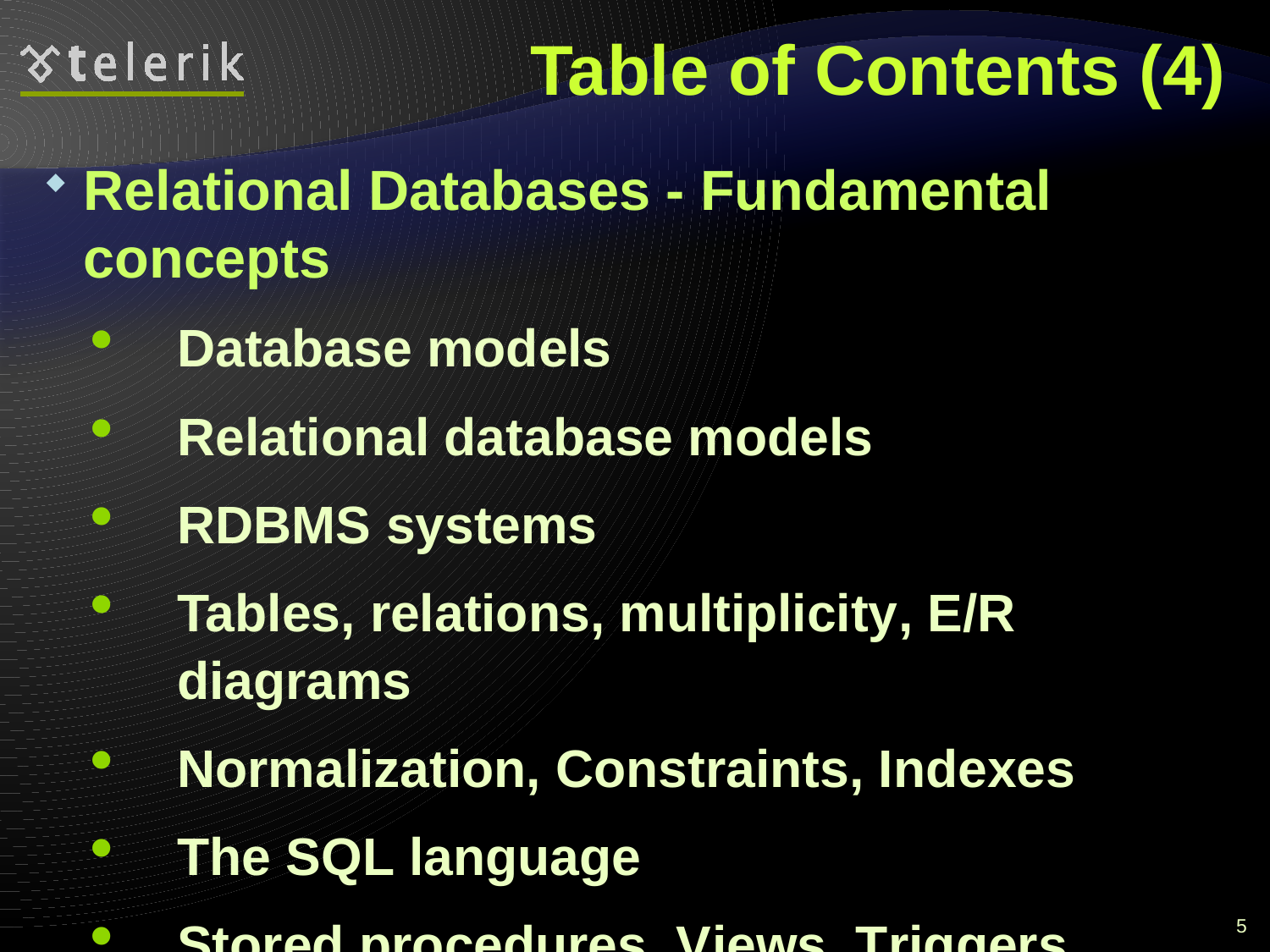

# Table of Contents (4)
Relational Databases - Fundamental concepts
Database models
Relational database models
RDBMS systems
Tables, relations, multiplicity, E/R diagrams
Normalization, Constraints, Indexes
The SQL language
Stored procedures, Views, Triggers
Transactions and isolation levels

5